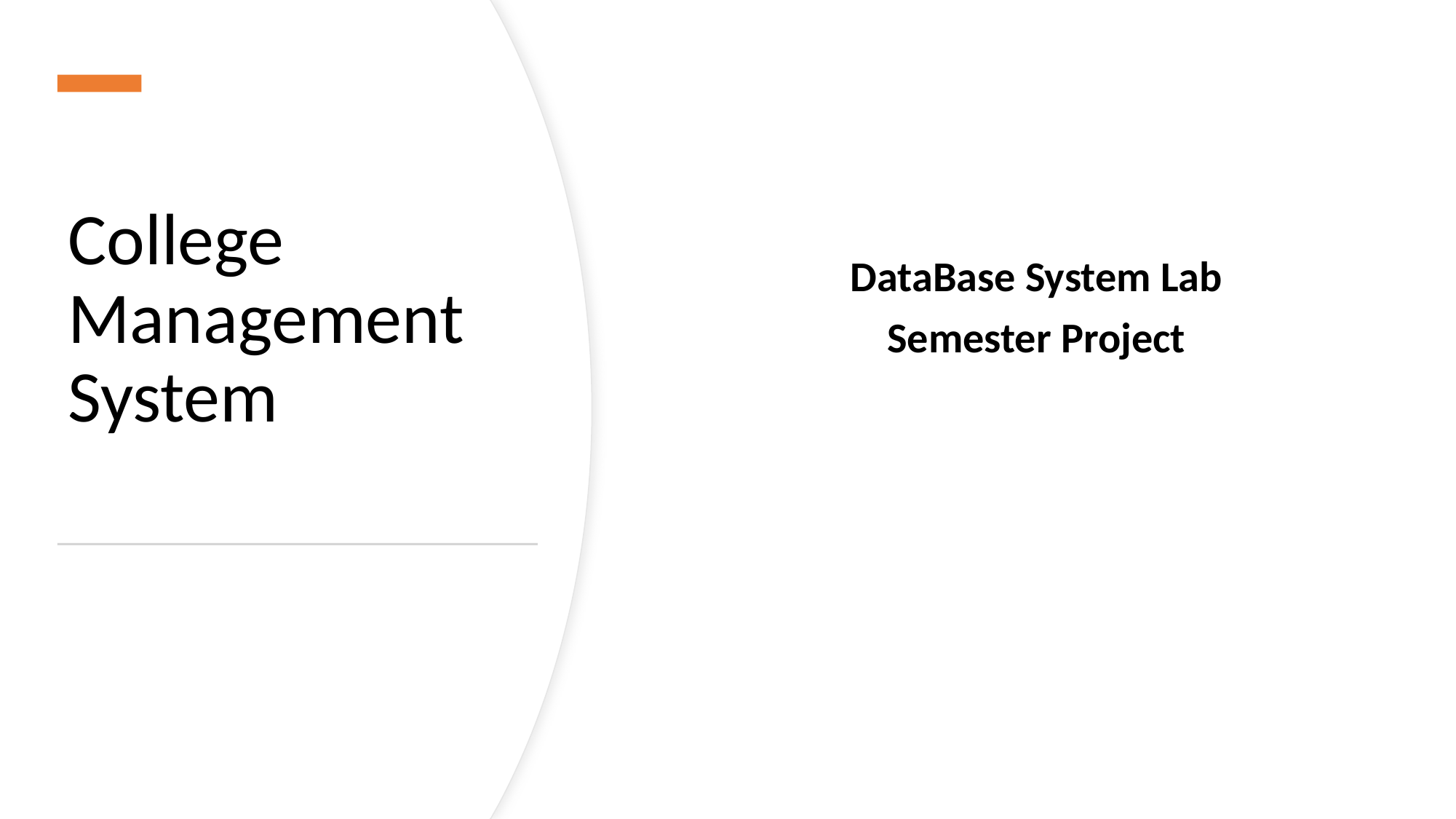

# College Management System
DataBase System Lab
Semester Project